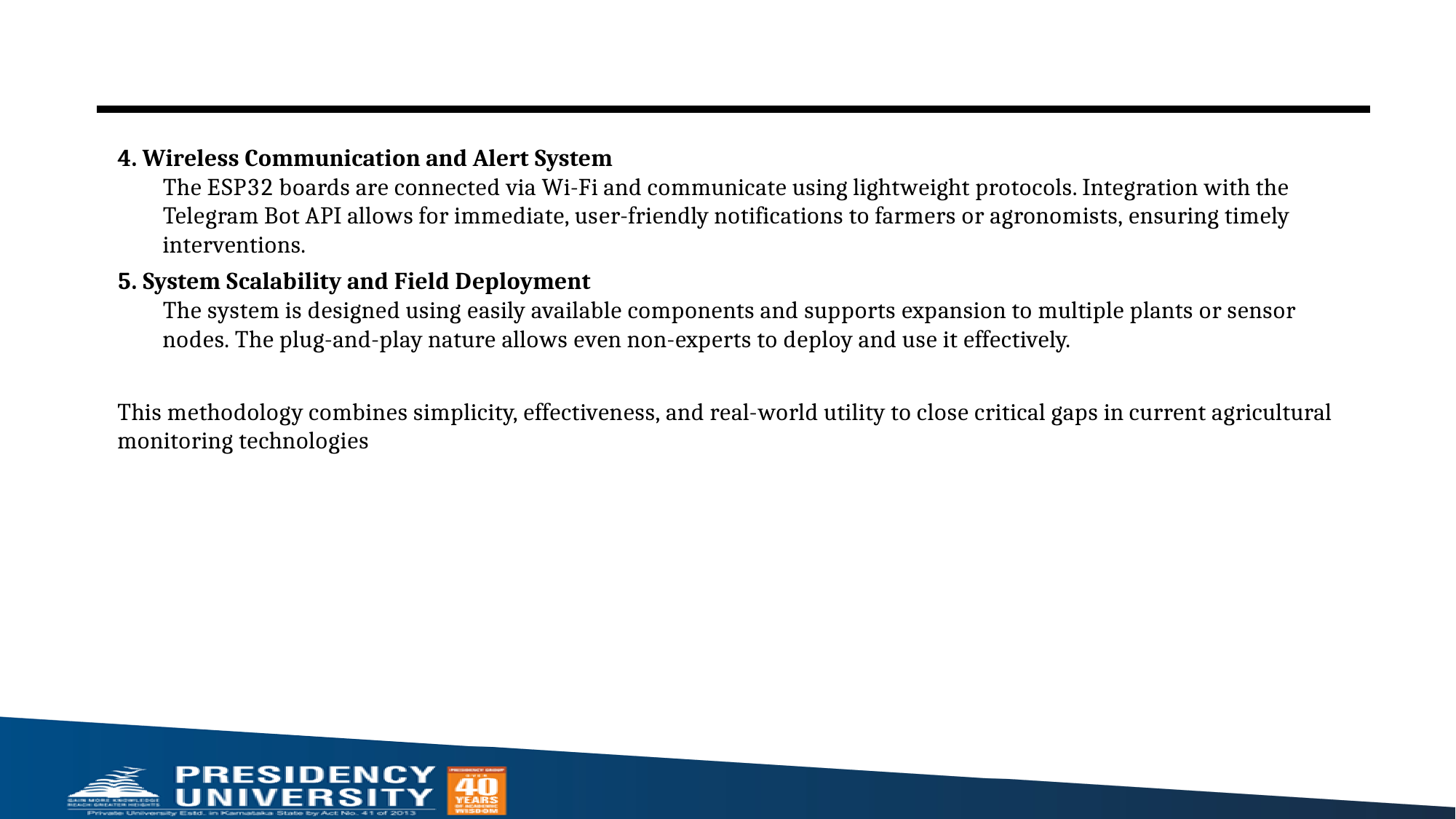

#
4. Wireless Communication and Alert System
The ESP32 boards are connected via Wi-Fi and communicate using lightweight protocols. Integration with the Telegram Bot API allows for immediate, user-friendly notifications to farmers or agronomists, ensuring timely interventions.
5. System Scalability and Field Deployment
The system is designed using easily available components and supports expansion to multiple plants or sensor nodes. The plug-and-play nature allows even non-experts to deploy and use it effectively.

This methodology combines simplicity, effectiveness, and real-world utility to close critical gaps in current agricultural monitoring technologies